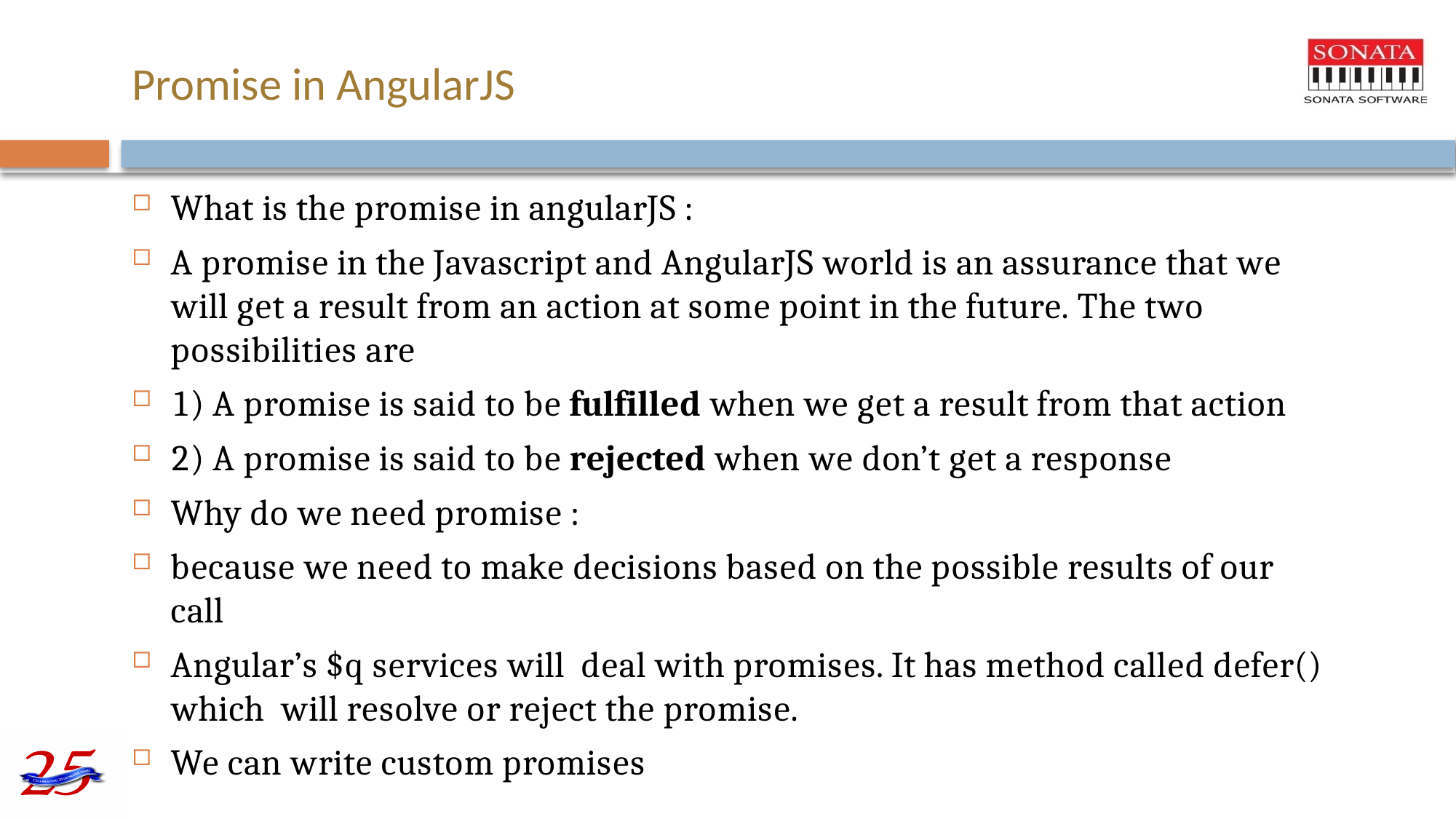

# Promise in AngularJS
What is the promise in angularJS :
A promise in the Javascript and AngularJS world is an assurance that we will get a result from an action at some point in the future. The two possibilities are
1) A promise is said to be fulfilled when we get a result from that action
2) A promise is said to be rejected when we don’t get a response
Why do we need promise :
because we need to make decisions based on the possible results of our call
Angular’s $q services will  deal with promises. It has method called defer() which  will resolve or reject the promise.
We can write custom promises